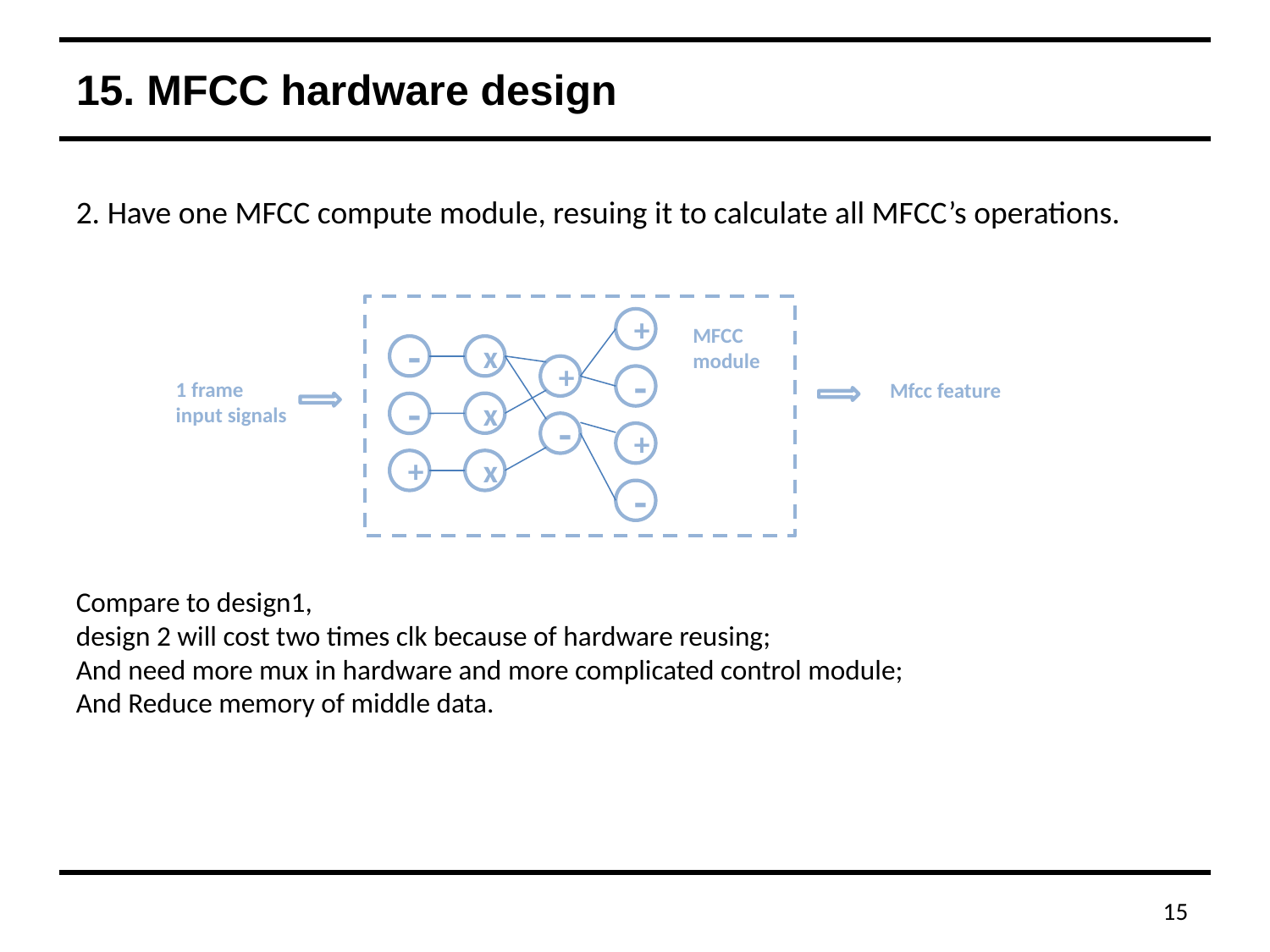

# 15. MFCC hardware design
2. Have one MFCC compute module, resuing it to calculate all MFCC’s operations.

+
MFCC module
-
x
+
-
1 frame input signals
Mfcc feature

x
-
-
+
+
x
-
Compare to design1,
design 2 will cost two times clk because of hardware reusing;
And need more mux in hardware and more complicated control module;
And Reduce memory of middle data.